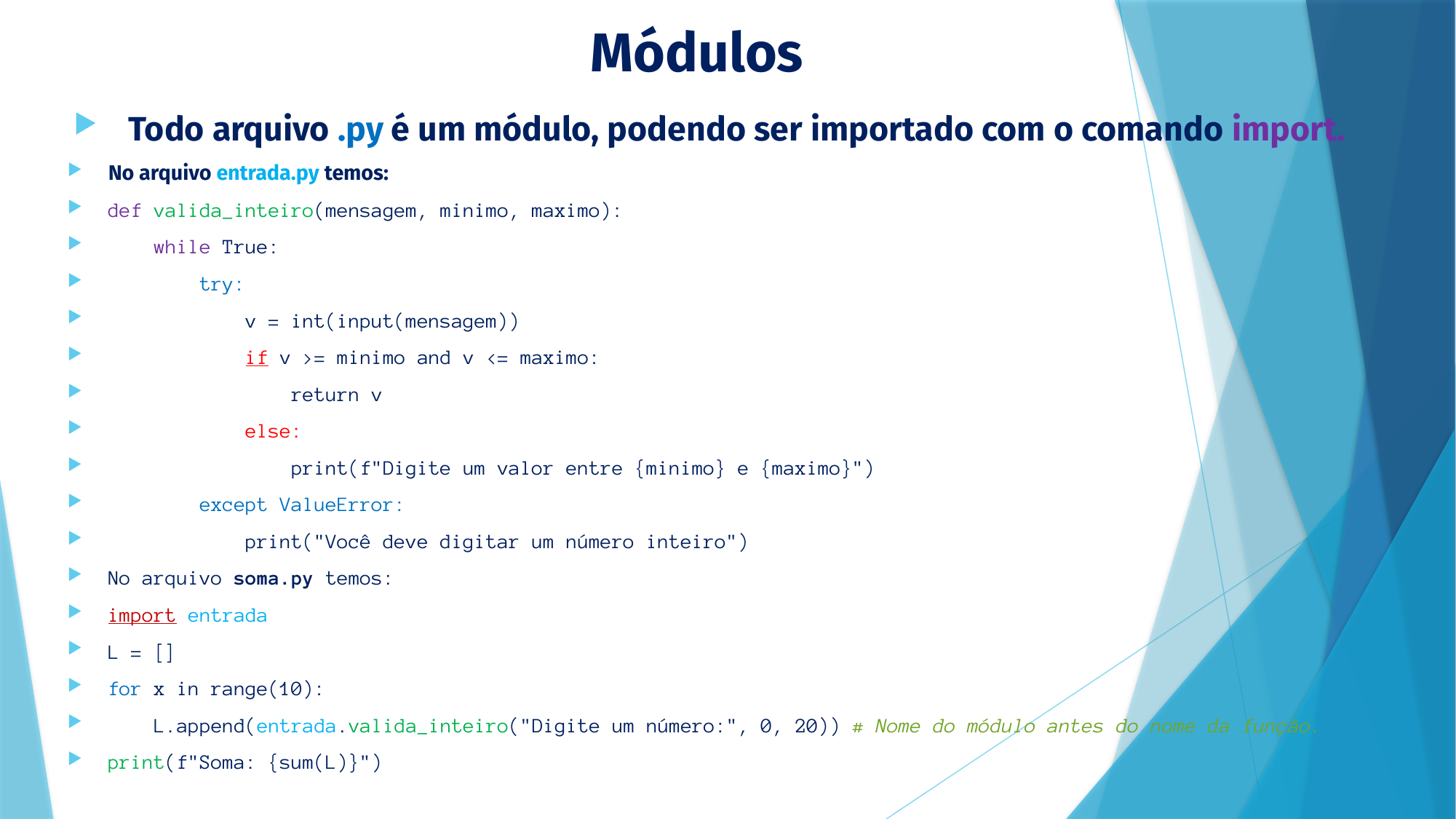

# Módulos
Todo arquivo .py é um módulo, podendo ser importado com o comando import.
No arquivo entrada.py temos:
def valida_inteiro(mensagem, minimo, maximo):
    while True:
        try:
            v = int(input(mensagem))
            if v >= minimo and v <= maximo:
                return v
            else:
                print(f"Digite um valor entre {minimo} e {maximo}")
        except ValueError:
            print("Você deve digitar um número inteiro")
No arquivo soma.py temos:
import entrada
L = []
for x in range(10):
    L.append(entrada.valida_inteiro("Digite um número:", 0, 20)) # Nome do módulo antes do nome da função.
print(f"Soma: {sum(L)}")